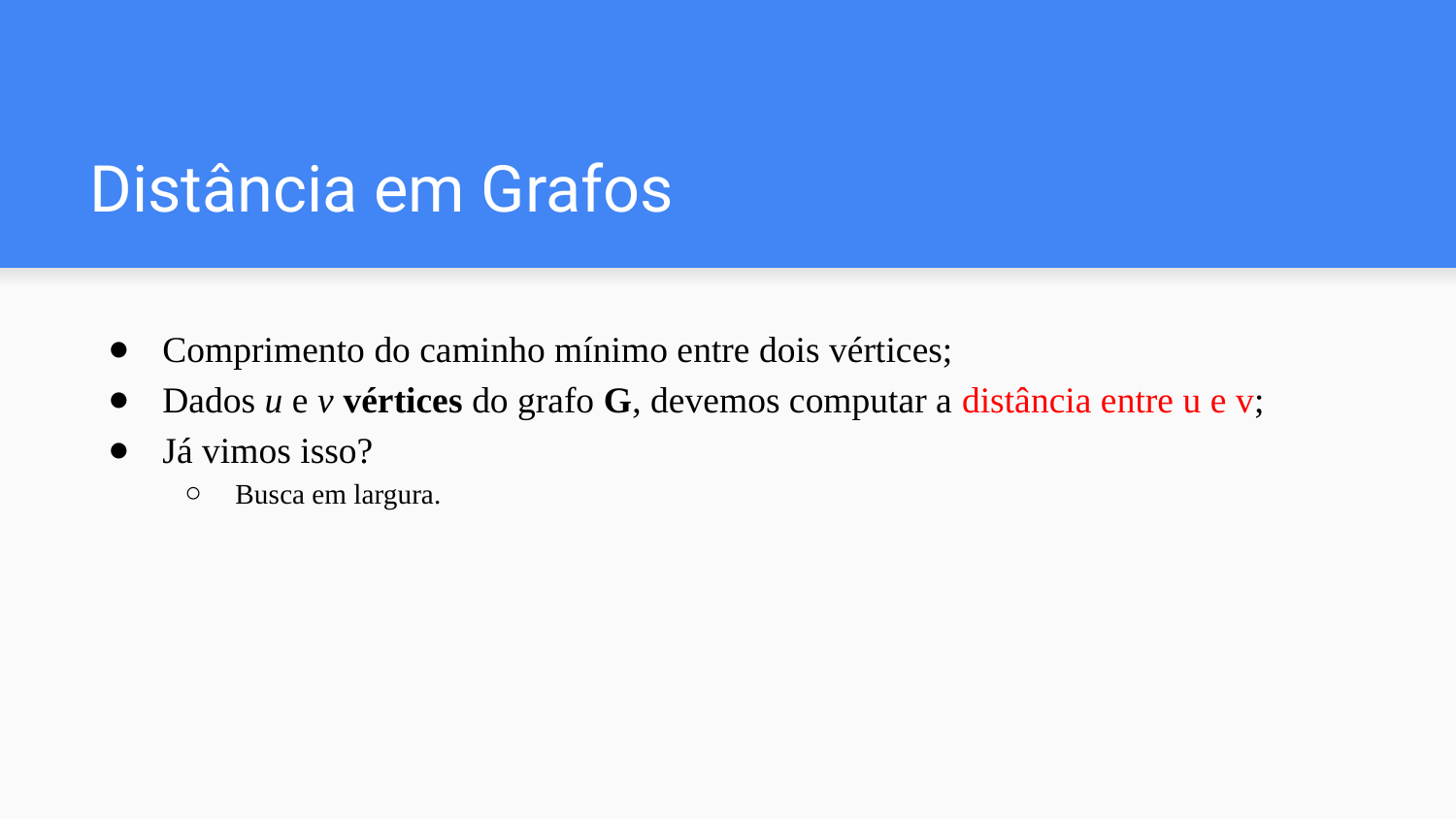

# Distância em Grafos
Comprimento do caminho mínimo entre dois vértices;
Dados u e v vértices do grafo G, devemos computar a distância entre u e v;
Já vimos isso?
Busca em largura.